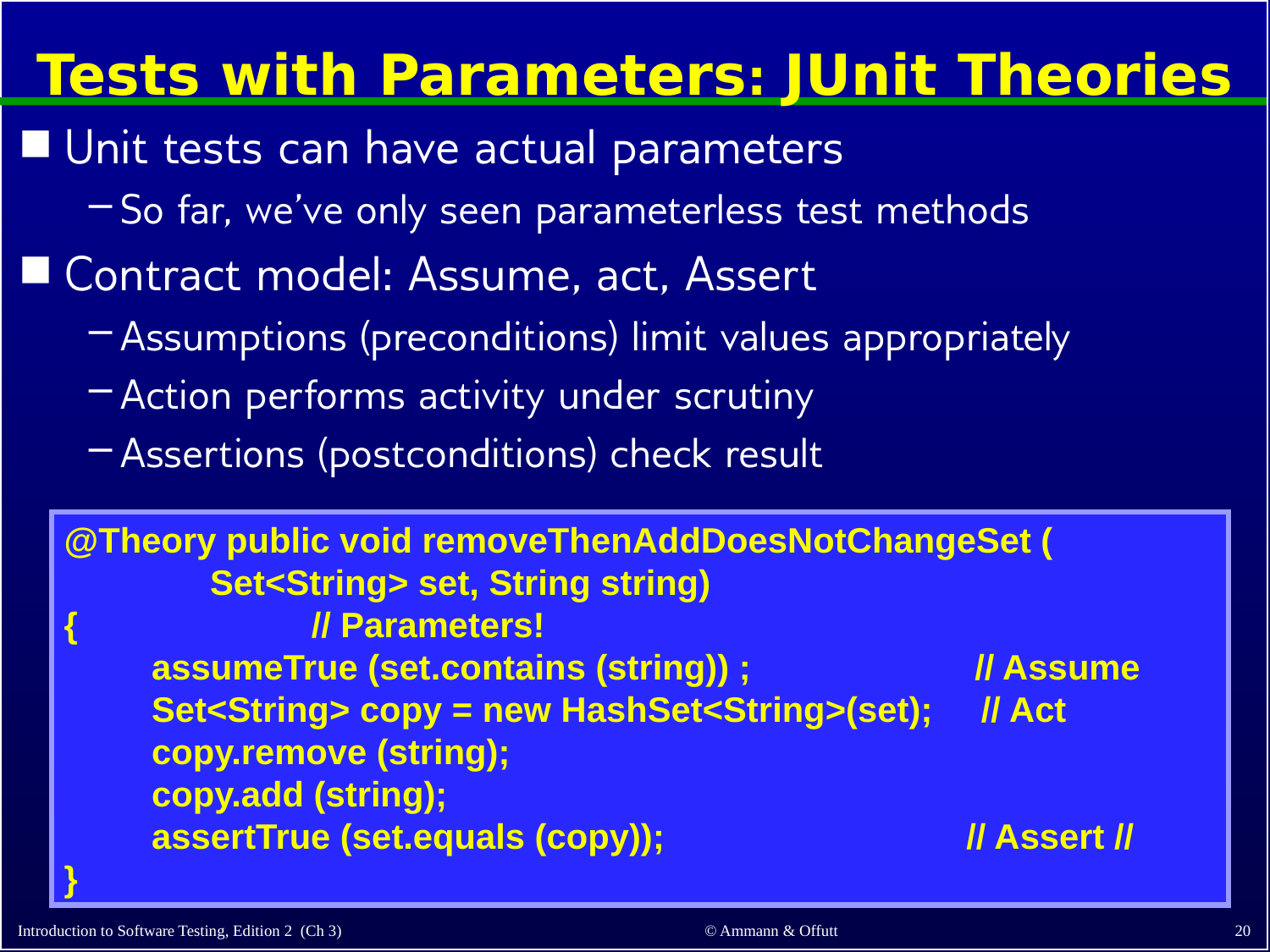

# Tests with Parameters: JUnit Theories
Unit tests can have actual parameters
So far, we’ve only seen parameterless test methods
Contract model: Assume, act, Assert
Assumptions (preconditions) limit values appropriately
Action performs activity under scrutiny
Assertions (postconditions) check result
@Theory public void removeThenAddDoesNotChangeSet (
               Set<String> set, String string)
{                        // Parameters!
         assumeTrue (set.contains (string)) ;                       // Assume
         Set<String> copy = new HashSet<String>(set);     // Act
         copy.remove (string);
         copy.add (string);
         assertTrue (set.equals (copy));                               // Assert //
}
20
© Ammann & Offutt
Introduction to Software Testing, Edition 2  (Ch 3)